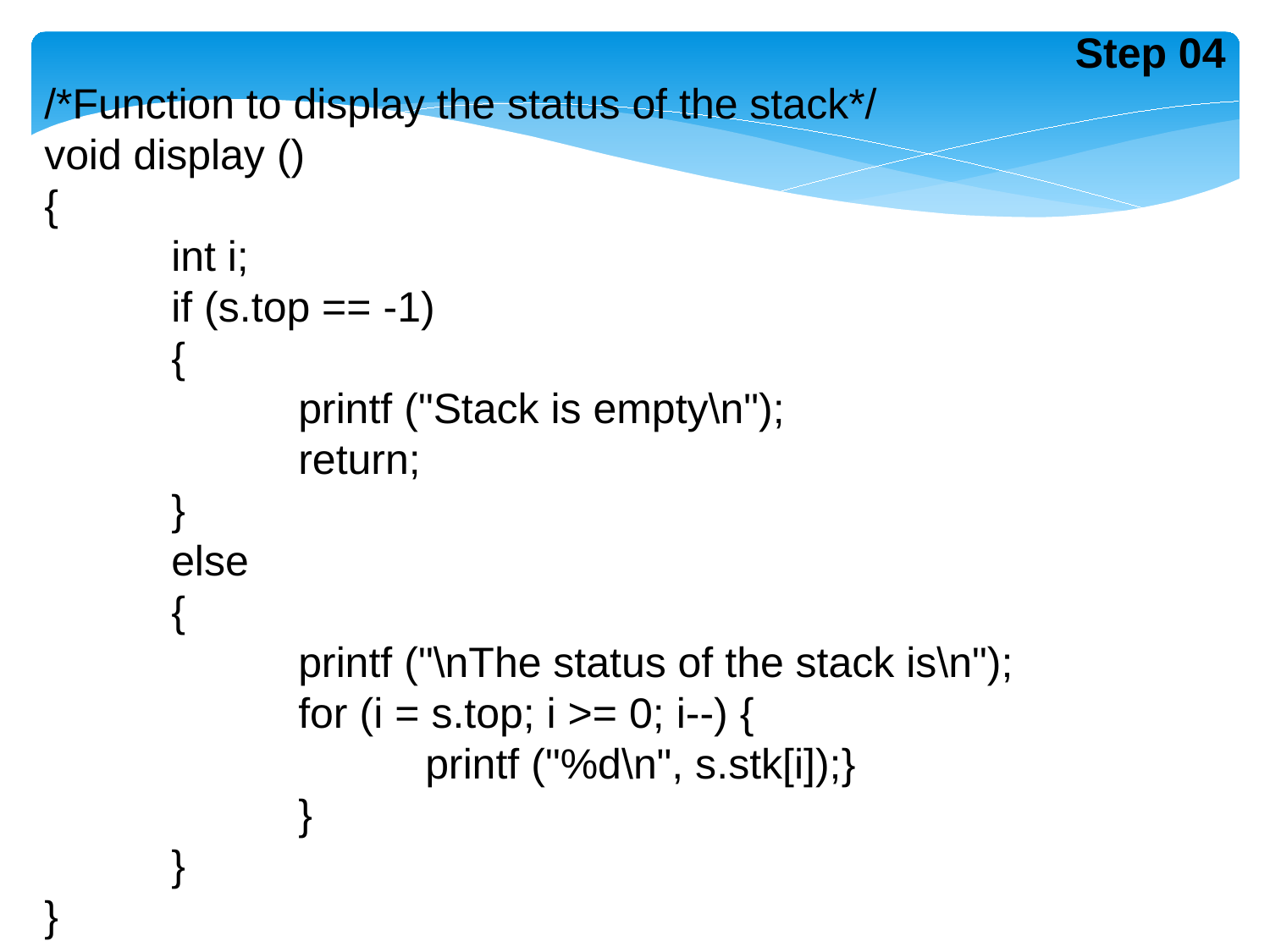

Step 04
/*Function to display the status of the stack*/
void display ()
{
	int i;
	if (s.top == -1)
	{
		printf ("Stack is empty\n");
		return;
	}
	else
	{
		printf ("\nThe status of the stack is\n");
		for (i = s.top; i >= 0; i--) {
			printf ("%d\n", s.stk[i]);}
		}
	}
}